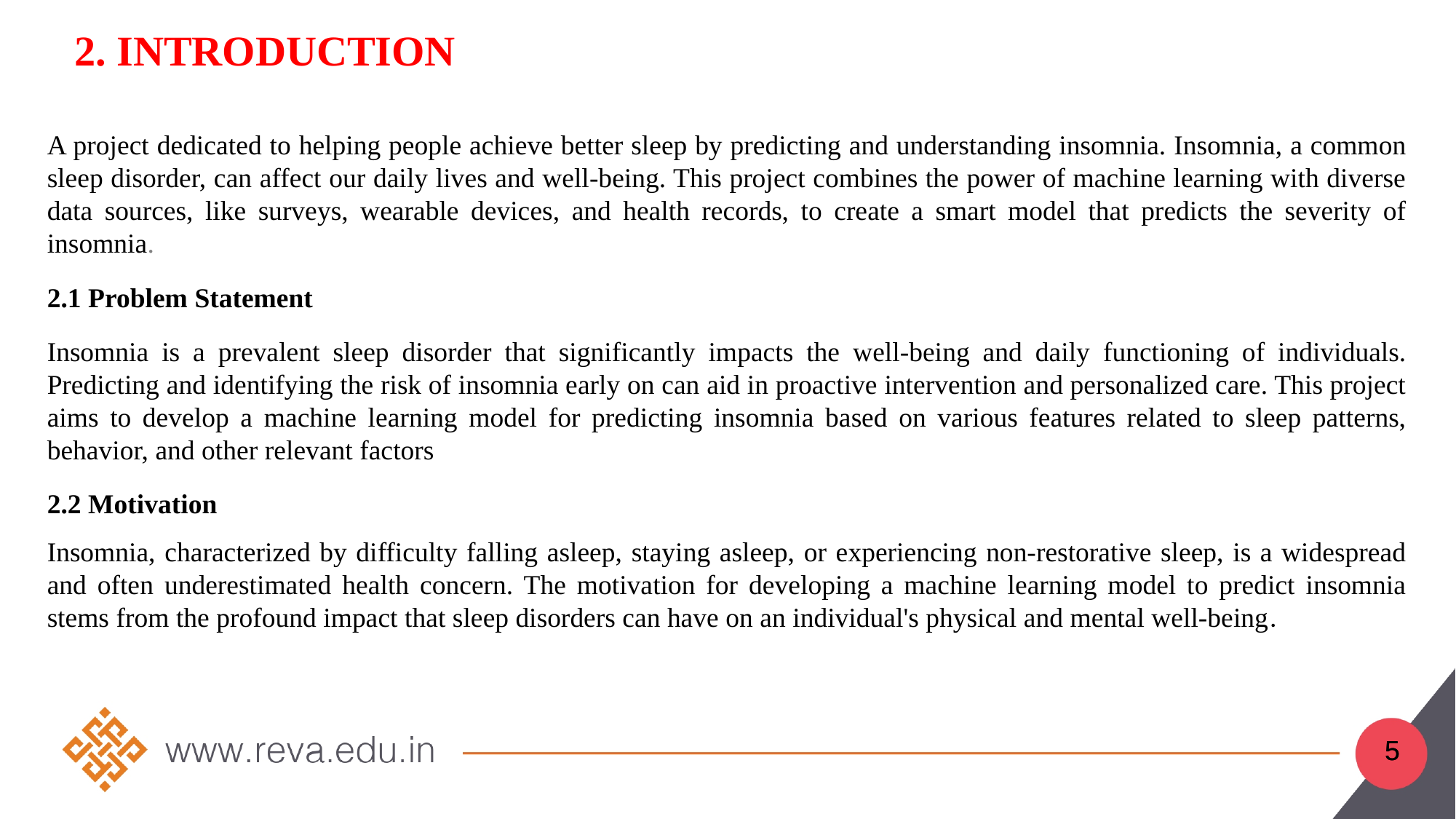

# 2. Introduction

A project dedicated to helping people achieve better sleep by predicting and understanding insomnia. Insomnia, a common sleep disorder, can affect our daily lives and well-being. This project combines the power of machine learning with diverse data sources, like surveys, wearable devices, and health records, to create a smart model that predicts the severity of insomnia.
2.1 Problem Statement
Insomnia is a prevalent sleep disorder that significantly impacts the well-being and daily functioning of individuals. Predicting and identifying the risk of insomnia early on can aid in proactive intervention and personalized care. This project aims to develop a machine learning model for predicting insomnia based on various features related to sleep patterns, behavior, and other relevant factors
2.2 Motivation
Insomnia, characterized by difficulty falling asleep, staying asleep, or experiencing non-restorative sleep, is a widespread and often underestimated health concern. The motivation for developing a machine learning model to predict insomnia stems from the profound impact that sleep disorders can have on an individual's physical and mental well-being.

5
5